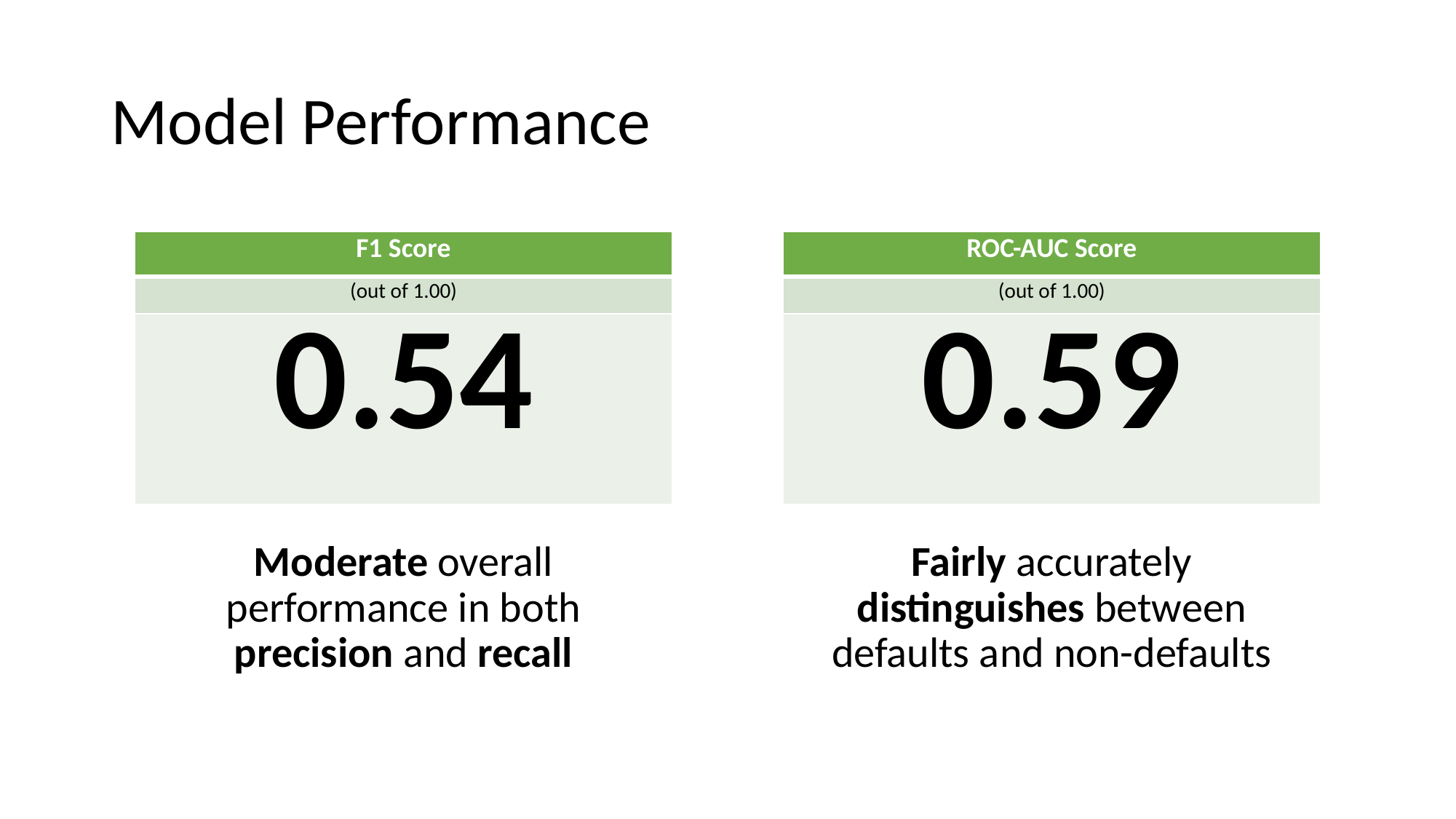

# Model Performance
| F1 Score |
| --- |
| (out of 1.00) |
| 0.54 |
| ROC-AUC Score |
| --- |
| (out of 1.00) |
| 0.59 |
Moderate overall performance in both precision and recall
Fairly accurately distinguishes between defaults and non-defaults